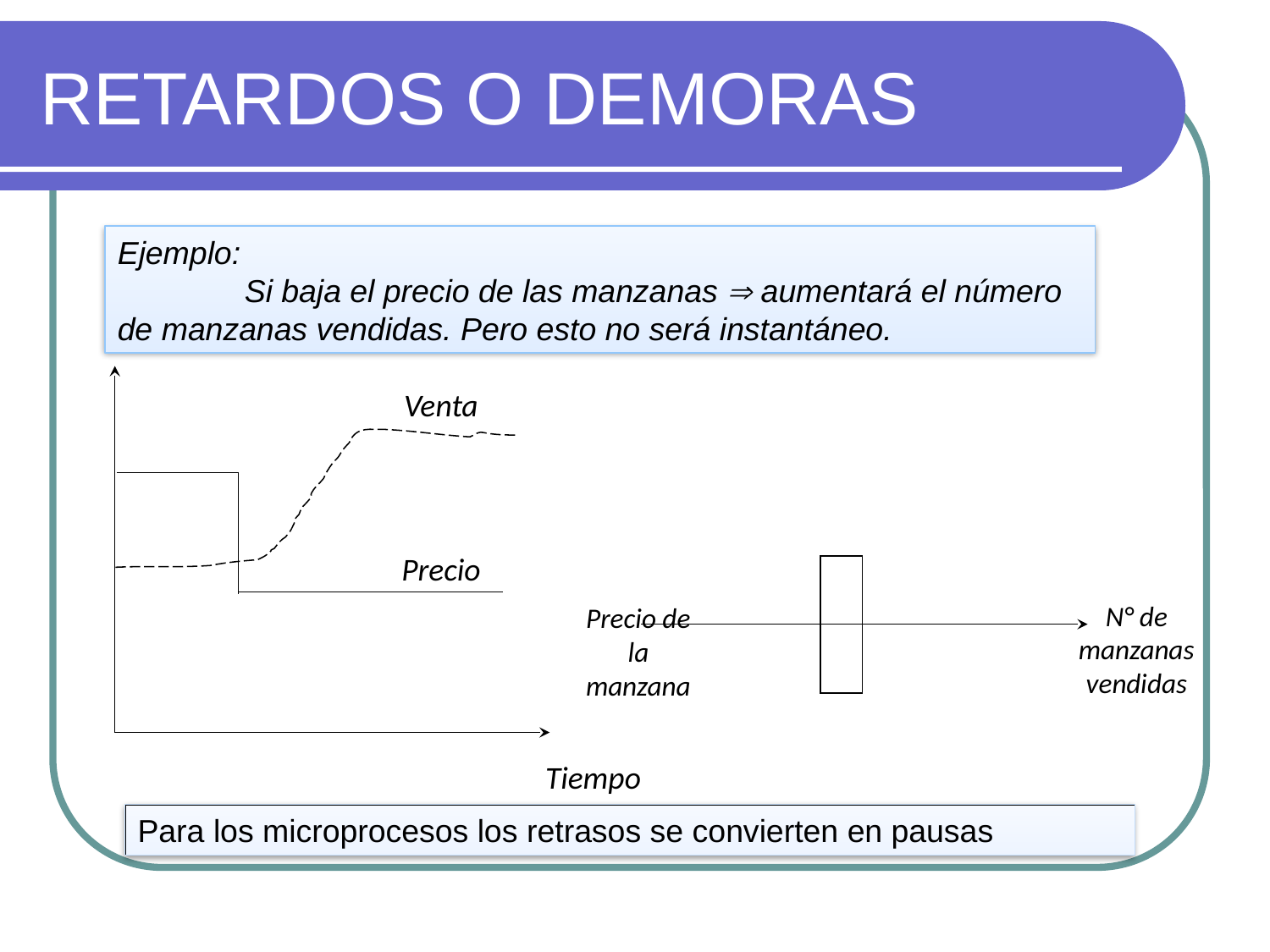

# RETARDOS O DEMORAS
Ejemplo:
	Si baja el precio de las manzanas ⇒ aumentará el número de manzanas vendidas. Pero esto no será instantáneo.
Venta

Precio
Tiempo

N° de manzanas vendidas
Precio de la manzana
Para los microprocesos los retrasos se convierten en pausas